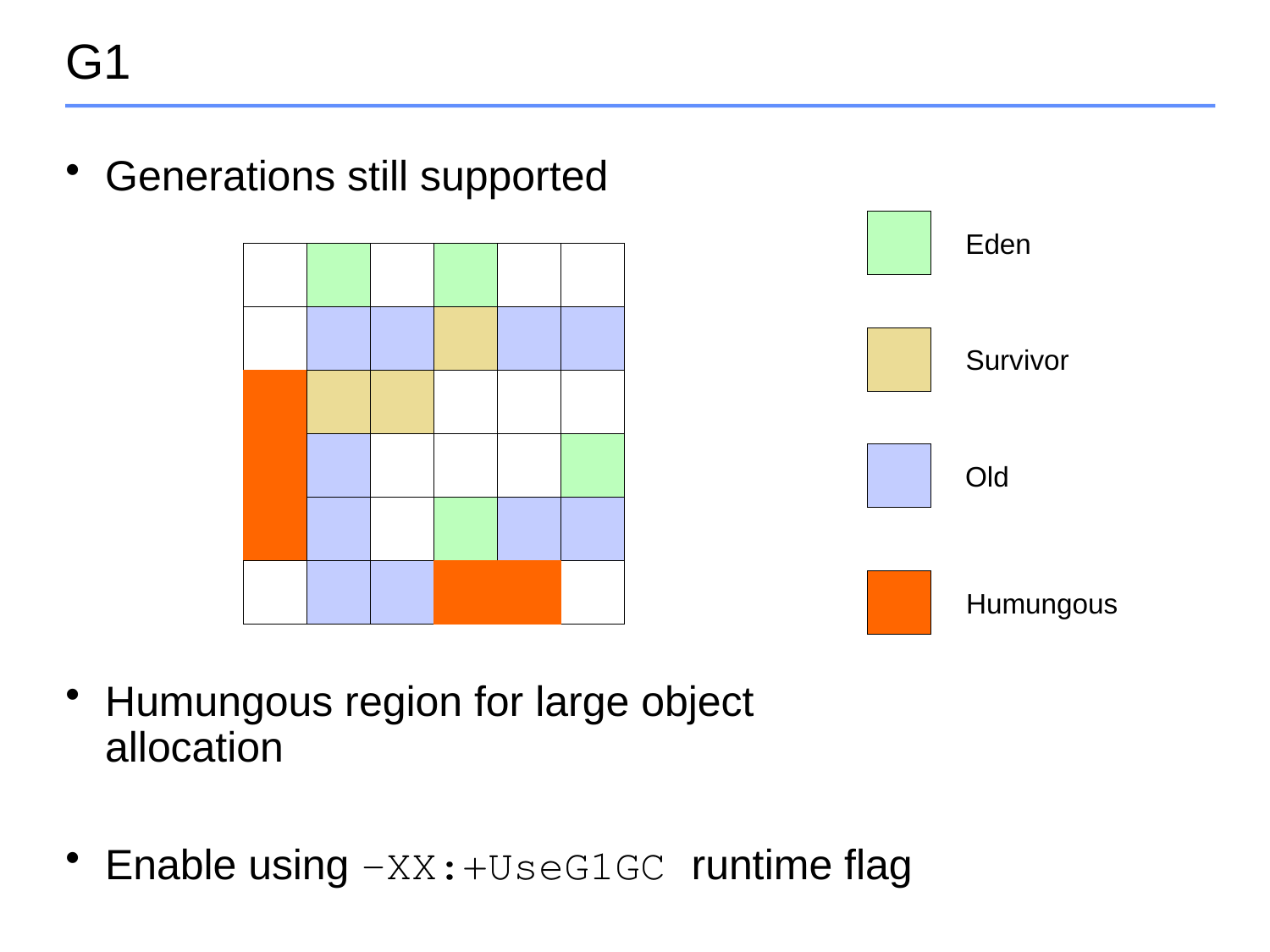

# G1
Generations still supported

Humungous region for large object
allocation

Enable using –XX:+UseG1GC runtime flag

Eden

Survivor

Old

Humungous